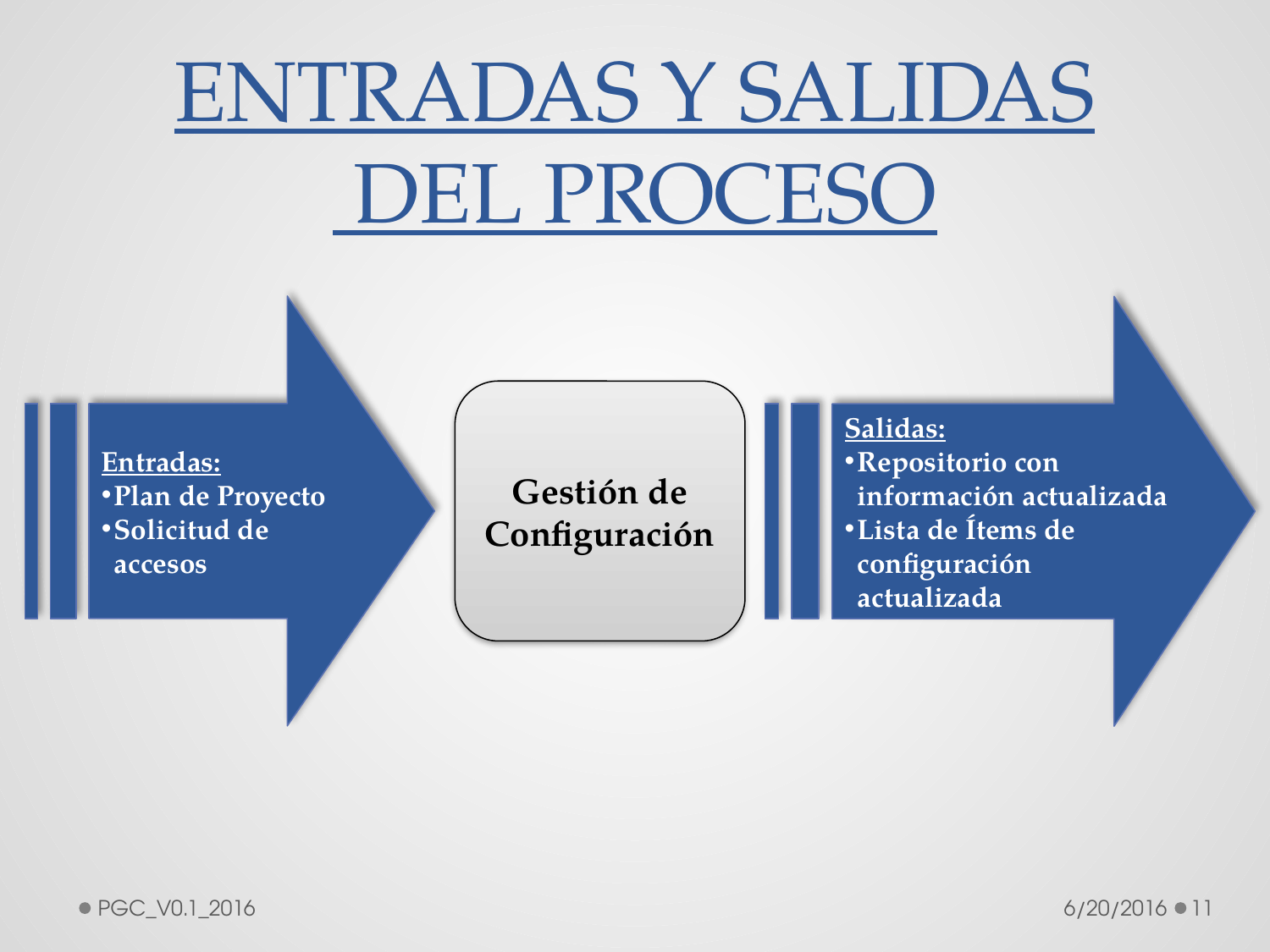

# ENTRADAS Y SALIDAS DEL PROCESO
Entradas:
Plan de Proyecto
Solicitud de accesos
Salidas:
Repositorio con información actualizada
Lista de Ítems de configuración actualizada
Gestión de Configuración
PGC_V0.1_2016
6/20/2016
11